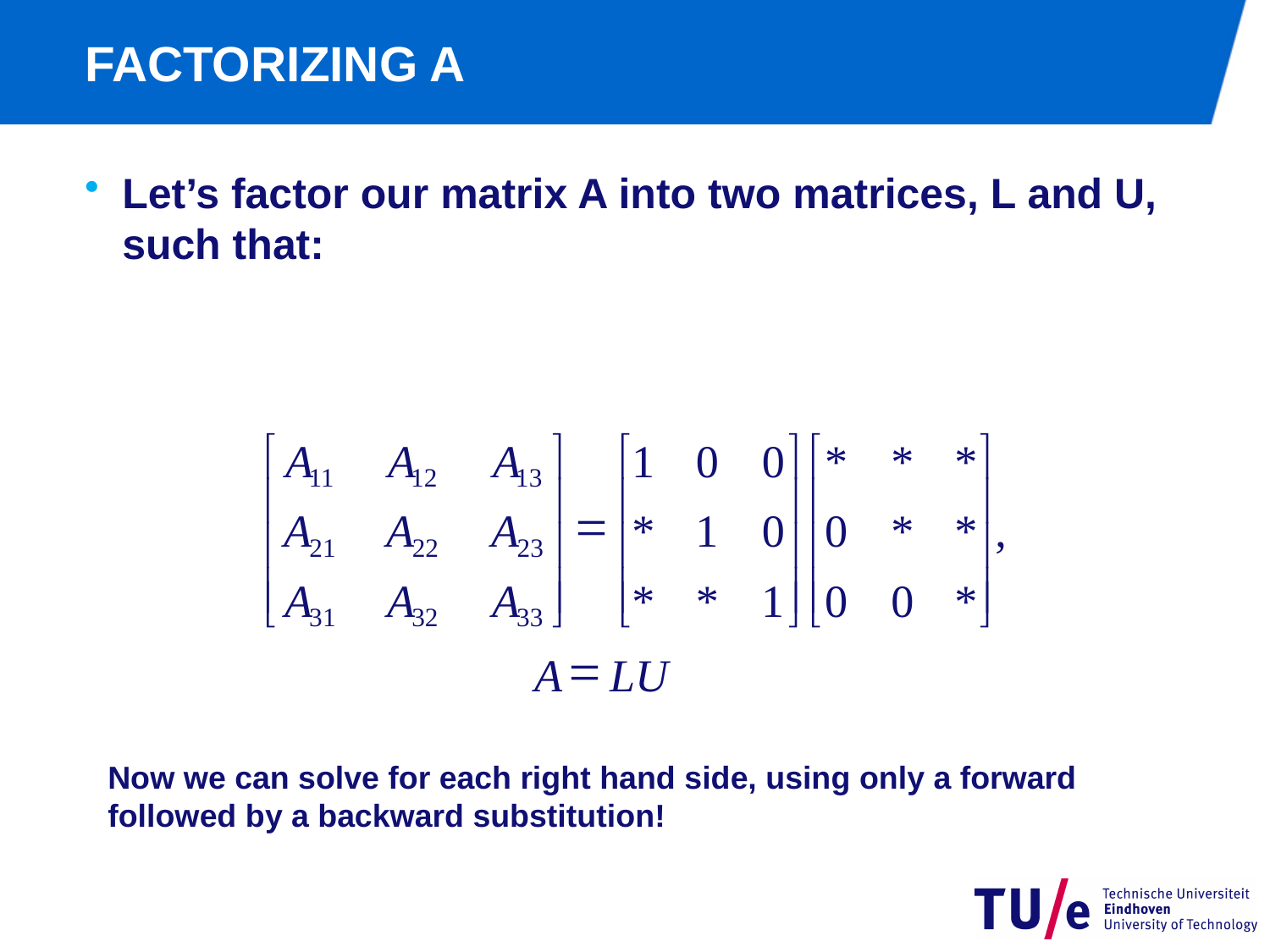

# FACTORIZING A
Let’s factor our matrix A into two matrices, L and U, such that:

A
A
A
1
0
0
*
*
*
11
12
13

=
A
A
A
*
1
0
0
*
*
,

21
22
23

A
A
A
*
*
1
0
0
*

31
32
33
=
A
LU
Now we can solve for each right hand side, using only a forward followed by a backward substitution!